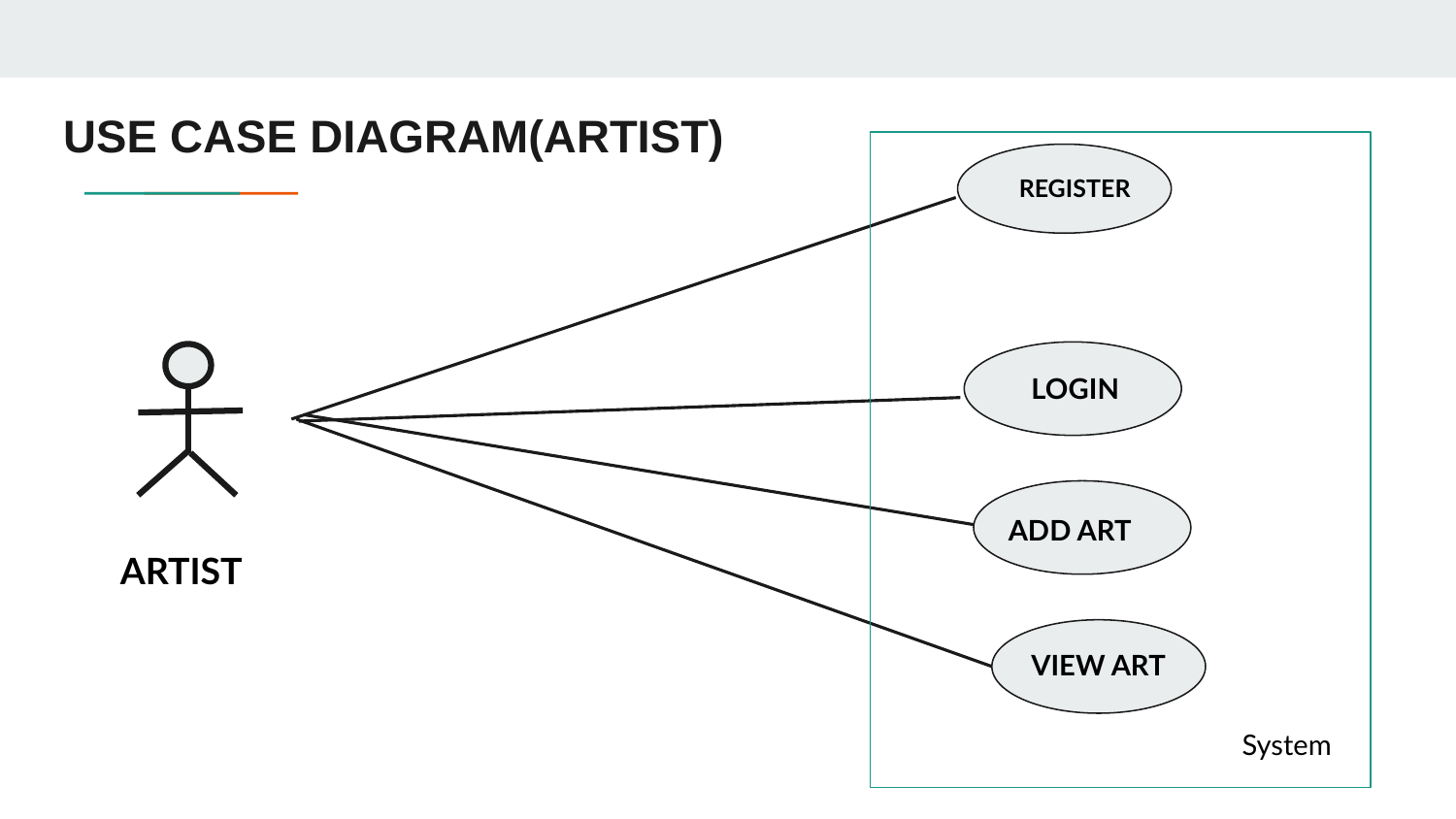

# USE CASE DIAGRAM(ARTIST)

REGISTER

LOGIN

ADD ART
ARTIST

VIEW ART
System